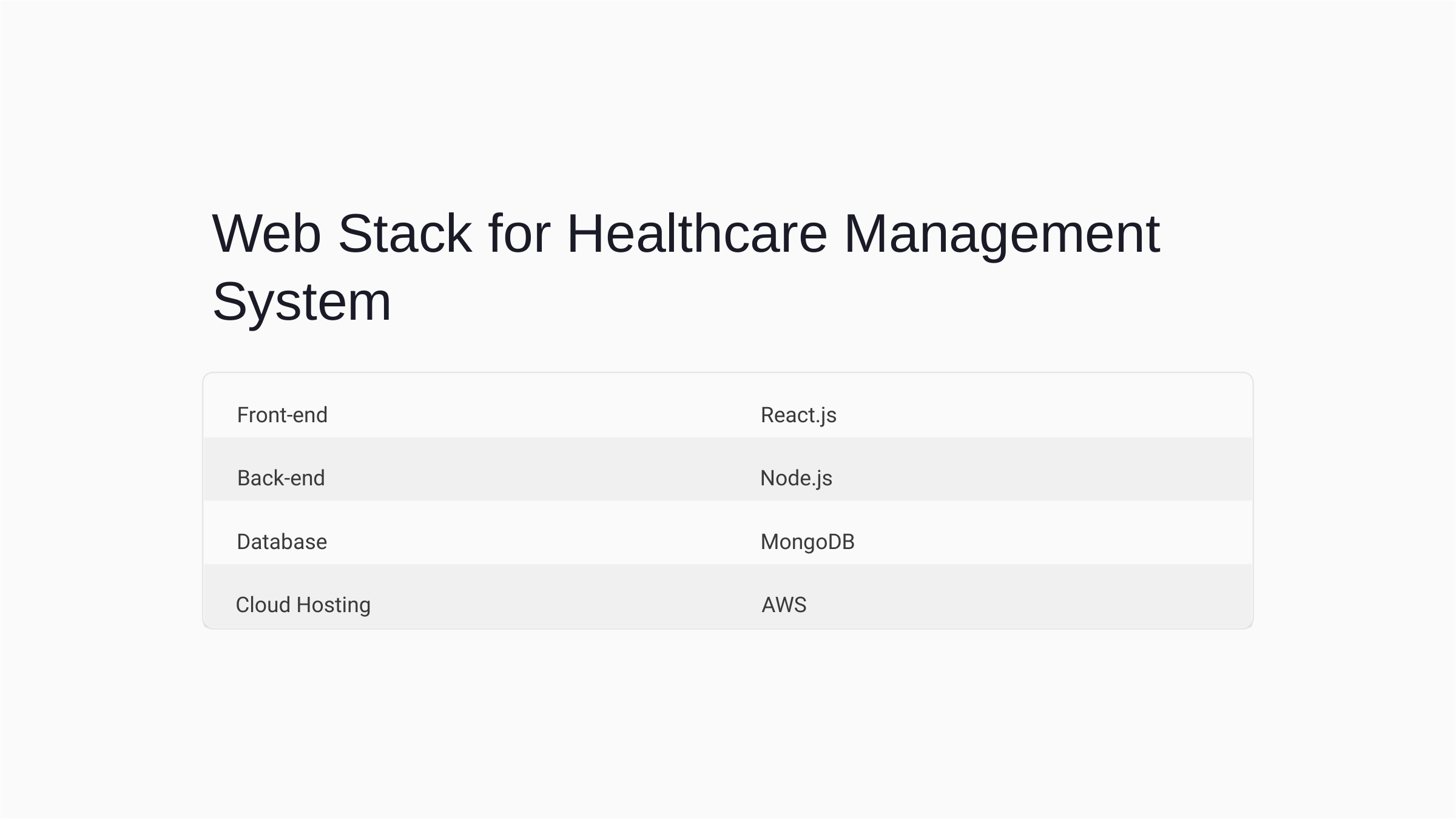

Web Stack for Healthcare Management System

Front-end
React.js

Back-end
Node.js

Database
MongoDB

Cloud Hosting
AWS